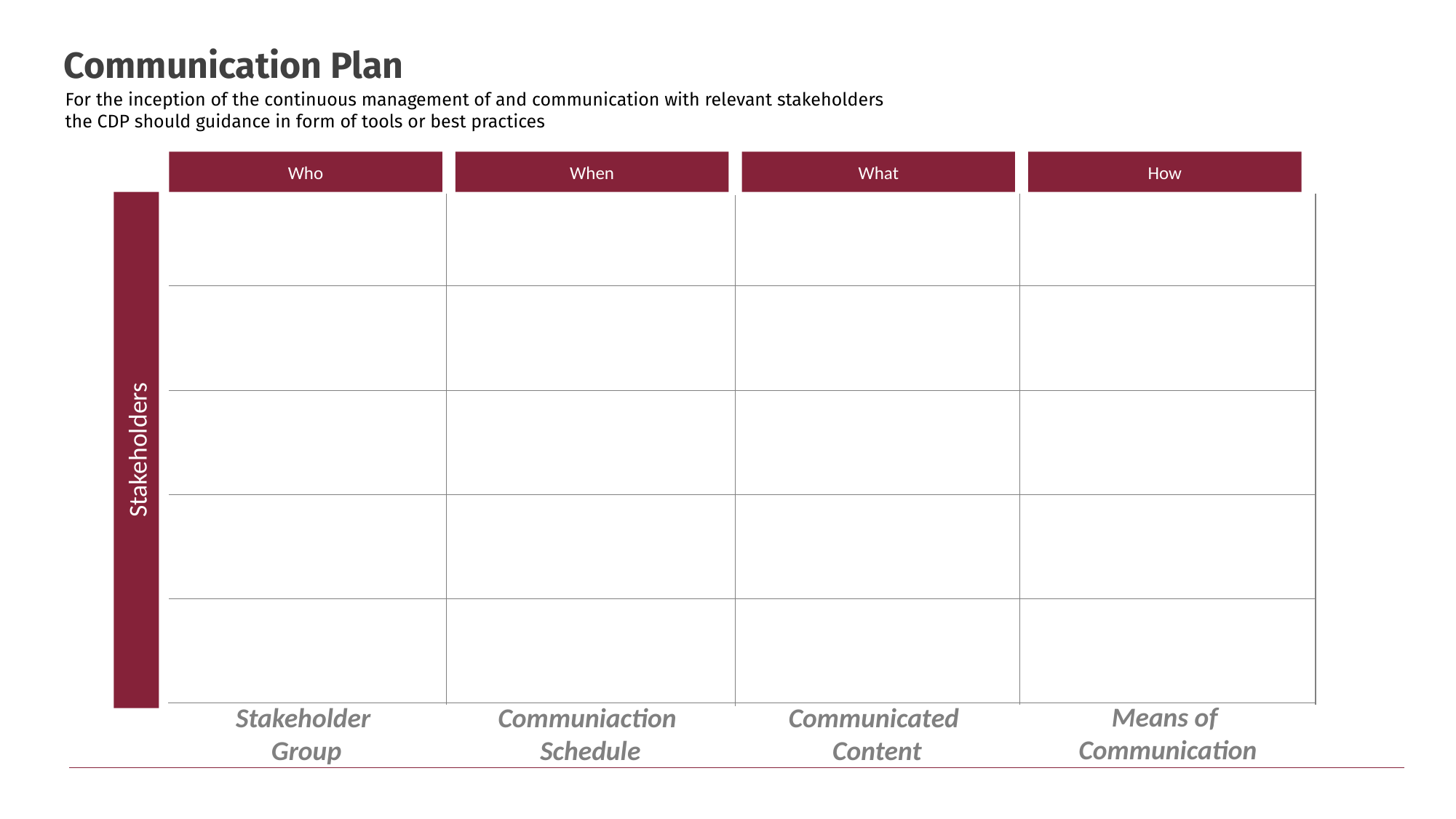

Communication Plan
For the inception of the continuous management of and communication with relevant stakeholders
the CDP should guidance in form of tools or best practices
Who
When
What
How
Stakeholders
Means of
Communication
Communicated
Content
Communiaction
Schedule
Stakeholder
Group